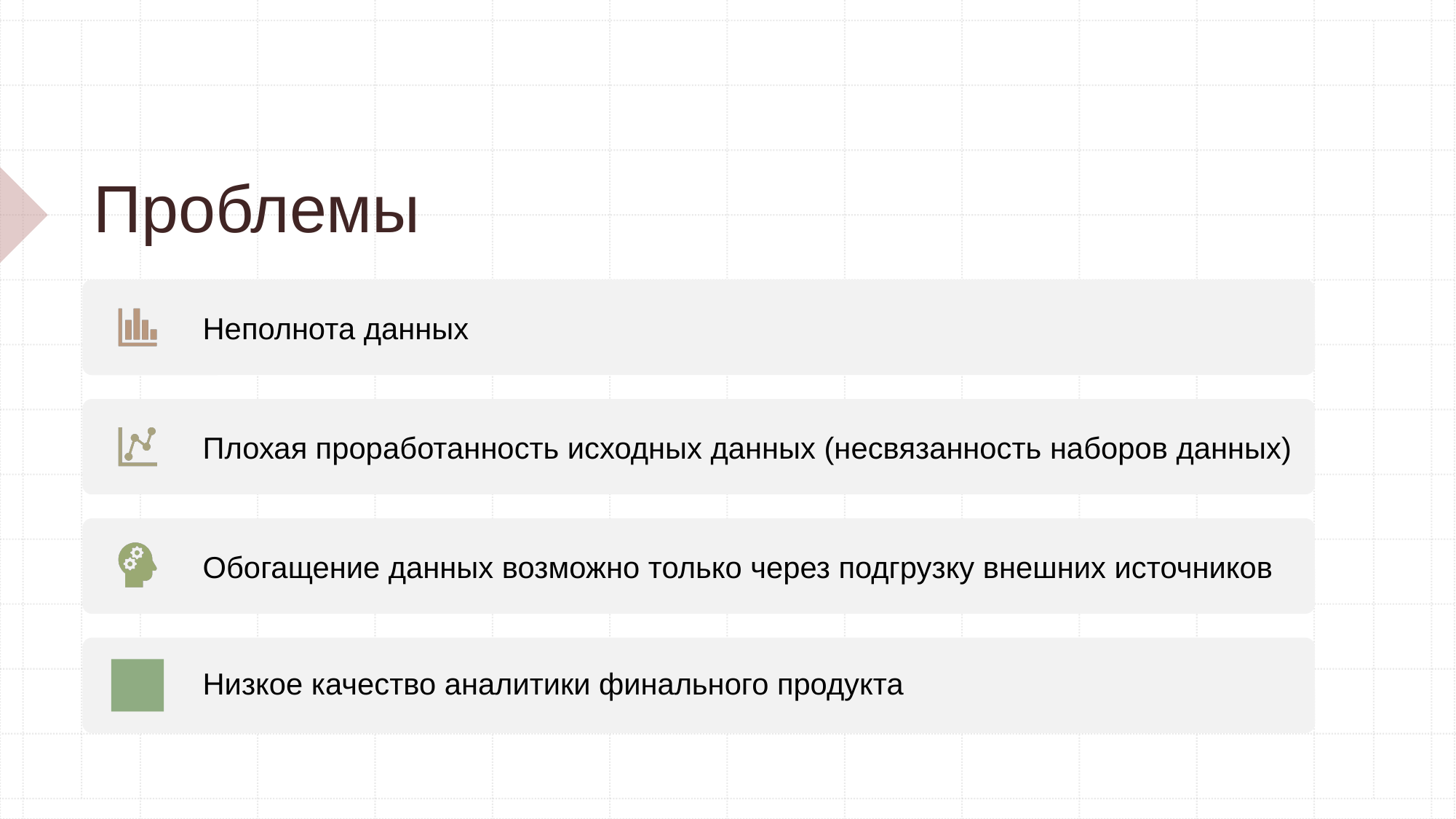

# Проблемы

Неполнота данных
Плохая проработанность исходных данных (несвязанность наборов данных)
Обогащение данных возможно только через подгрузку внешних источников
Низкое качество аналитики финального продукта